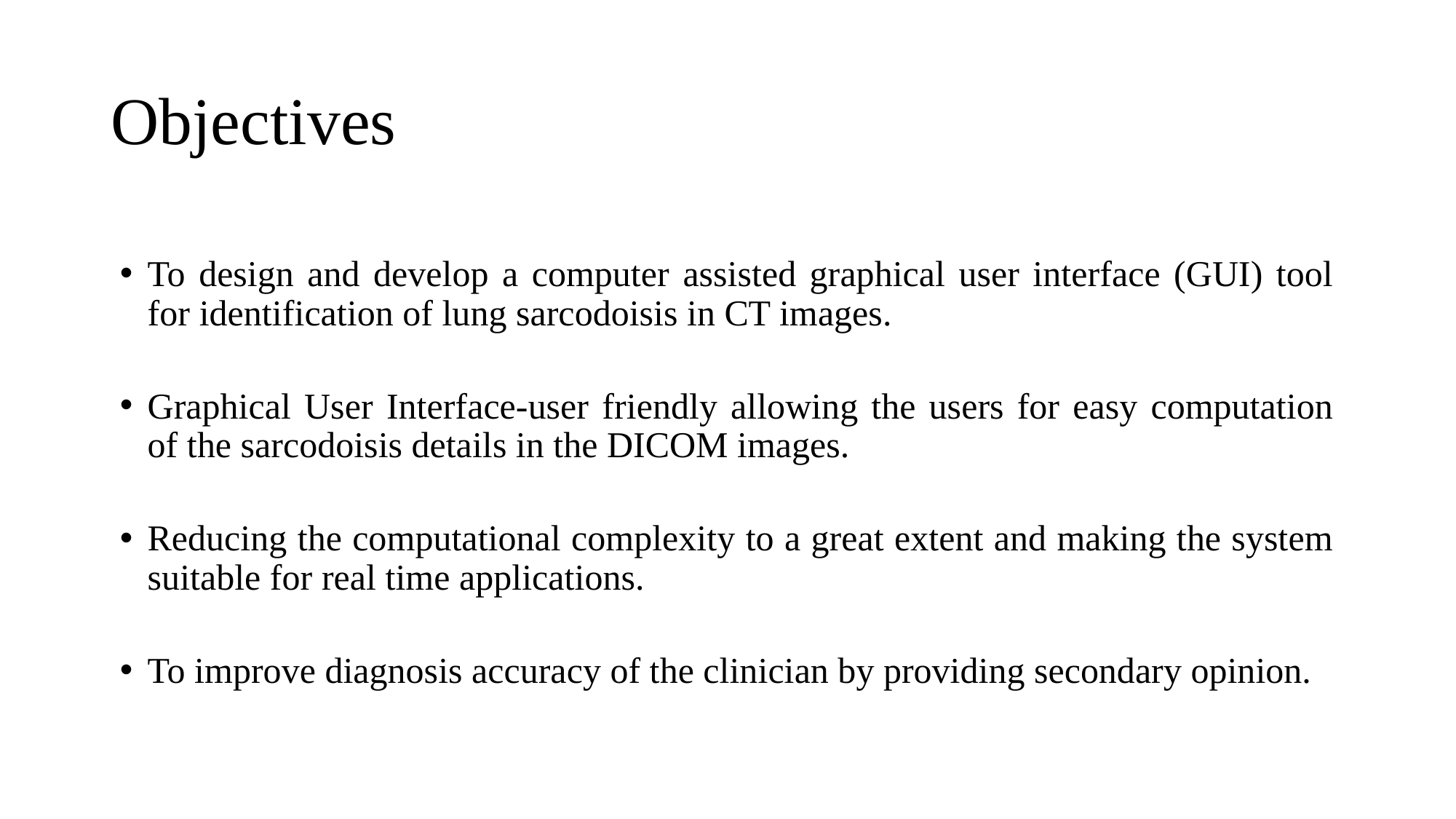

# Objectives
To design and develop a computer assisted graphical user interface (GUI) tool for identification of lung sarcodoisis in CT images.

Graphical User Interface-user friendly allowing the users for easy computation of the sarcodoisis details in the DICOM images.

Reducing the computational complexity to a great extent and making the system suitable for real time applications.

To improve diagnosis accuracy of the clinician by providing secondary opinion.